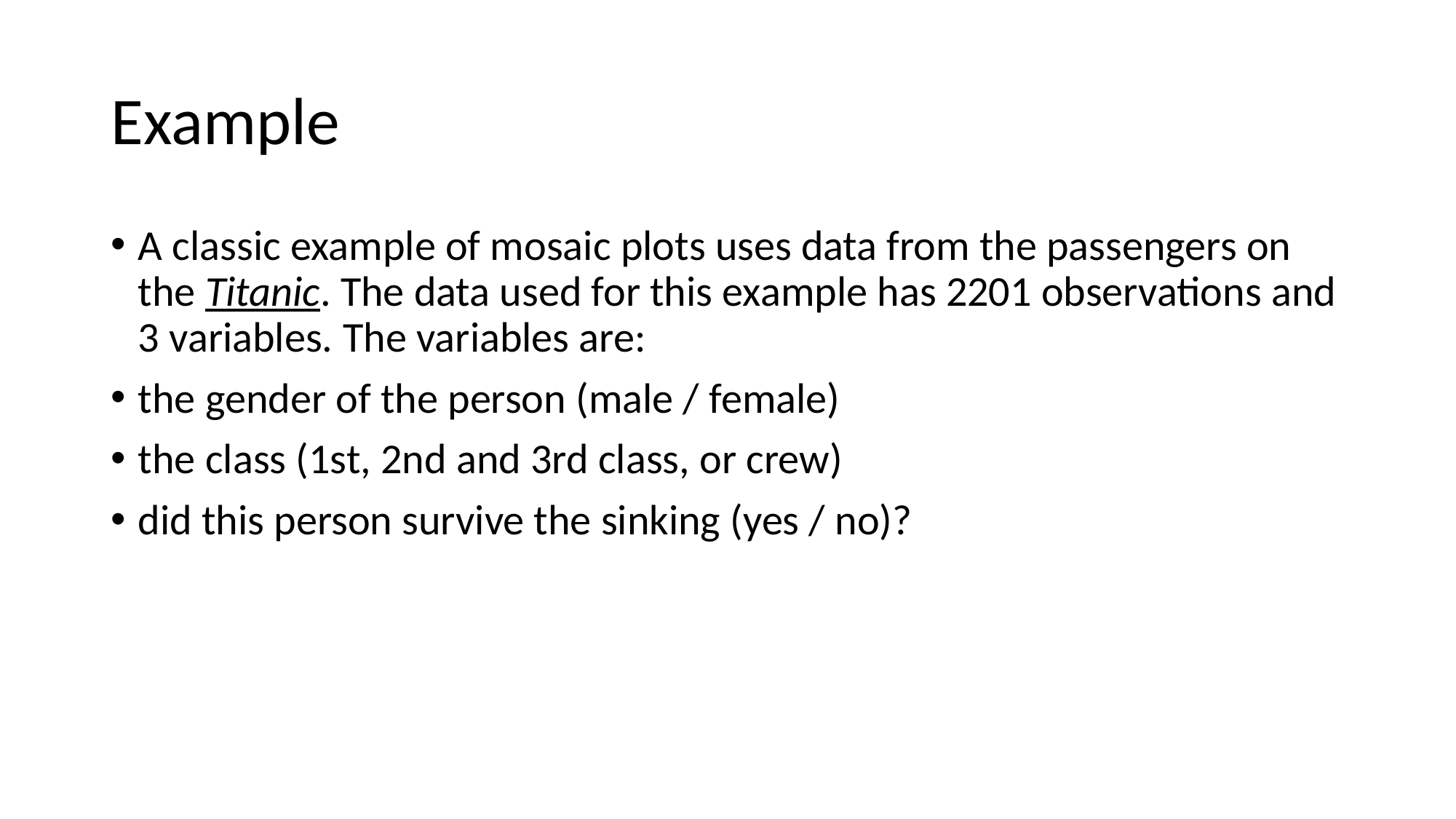

# Example
A classic example of mosaic plots uses data from the passengers on the Titanic. The data used for this example has 2201 observations and 3 variables. The variables are:
the gender of the person (male / female)
the class (1st, 2nd and 3rd class, or crew)
did this person survive the sinking (yes / no)?